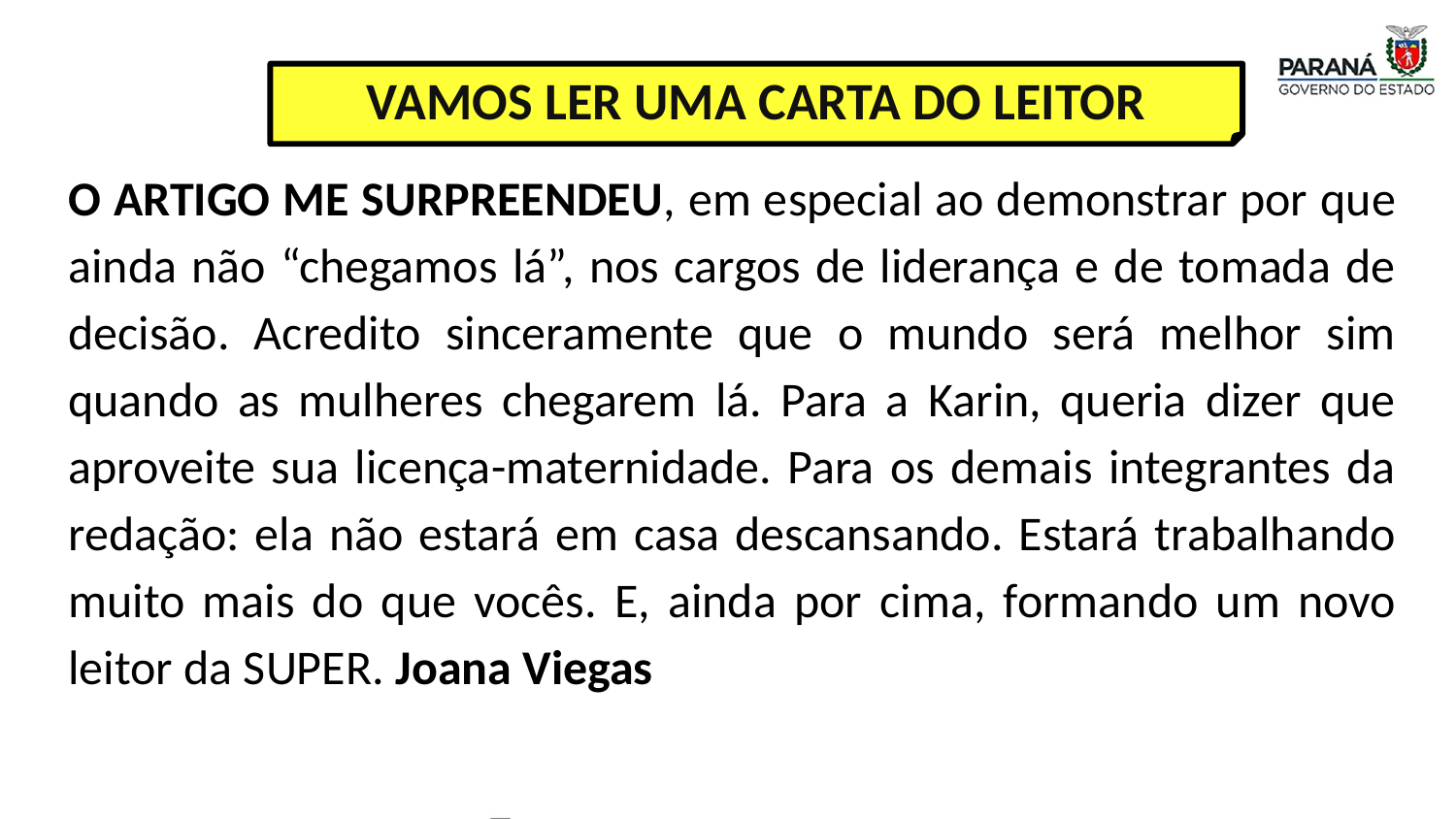

VAMOS LER UMA CARTA DO LEITOR
O ARTIGO ME SURPREENDEU, em especial ao demonstrar por que ainda não “chegamos lá”, nos cargos de liderança e de tomada de decisão. Acredito sinceramente que o mundo será melhor sim quando as mulheres chegarem lá. Para a Karin, queria dizer que aproveite sua licença-maternidade. Para os demais integrantes da redação: ela não estará em casa descansando. Estará trabalhando muito mais do que vocês. E, ainda por cima, formando um novo leitor da SUPER. Joana Viegas